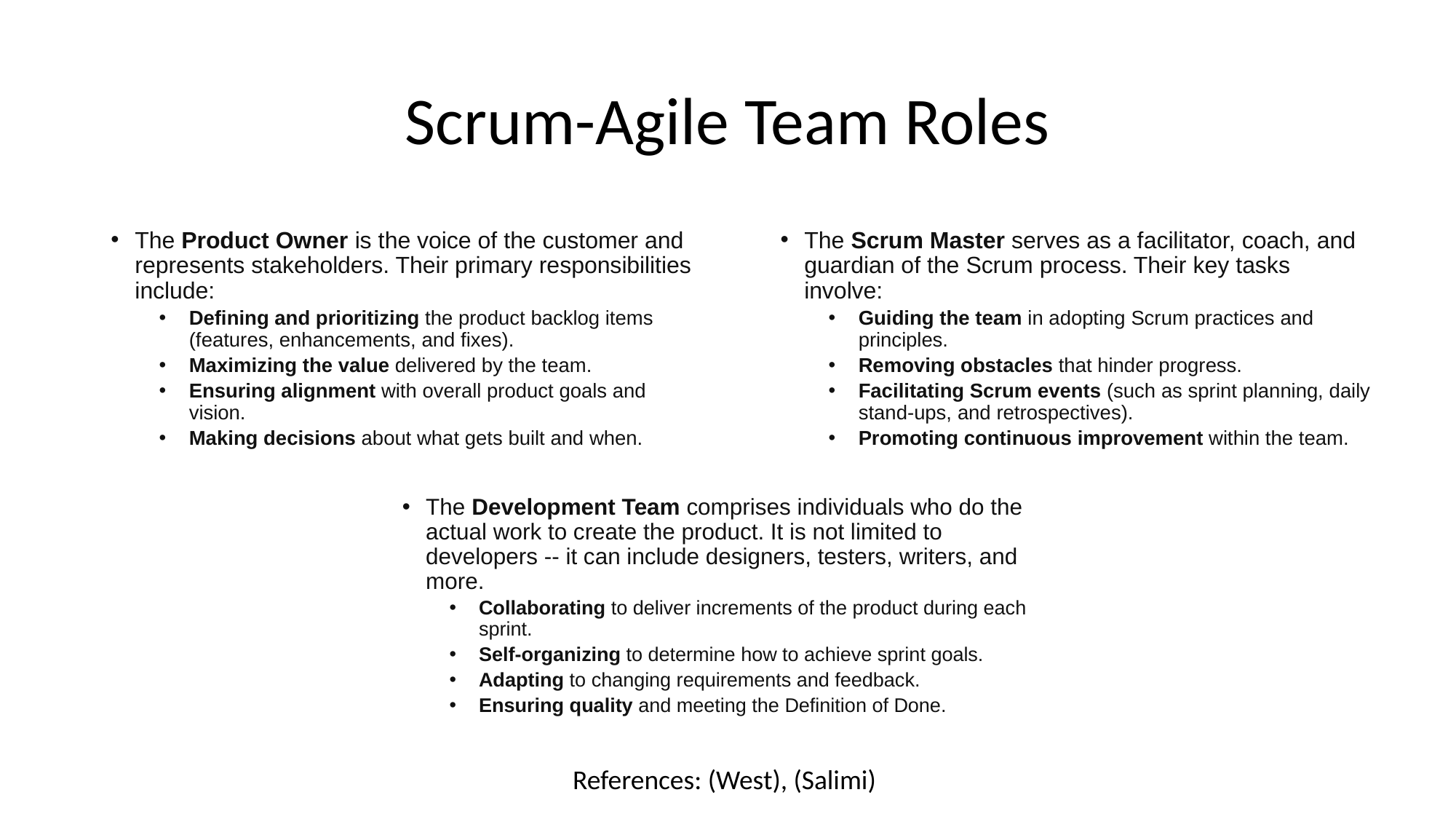

# Scrum-Agile Team Roles
The Product Owner is the voice of the customer and represents stakeholders. Their primary responsibilities include:
Defining and prioritizing the product backlog items (features, enhancements, and fixes).
Maximizing the value delivered by the team.
Ensuring alignment with overall product goals and vision.
Making decisions about what gets built and when.

The Scrum Master serves as a facilitator, coach, and guardian of the Scrum process. Their key tasks involve:
Guiding the team in adopting Scrum practices and principles.
Removing obstacles that hinder progress.
Facilitating Scrum events (such as sprint planning, daily stand-ups, and retrospectives).
Promoting continuous improvement within the team.
The Development Team comprises individuals who do the actual work to create the product. It is not limited to developers -- it can include designers, testers, writers, and more.
Collaborating to deliver increments of the product during each sprint.
Self-organizing to determine how to achieve sprint goals.
Adapting to changing requirements and feedback.
Ensuring quality and meeting the Definition of Done.
References: (West), (Salimi)